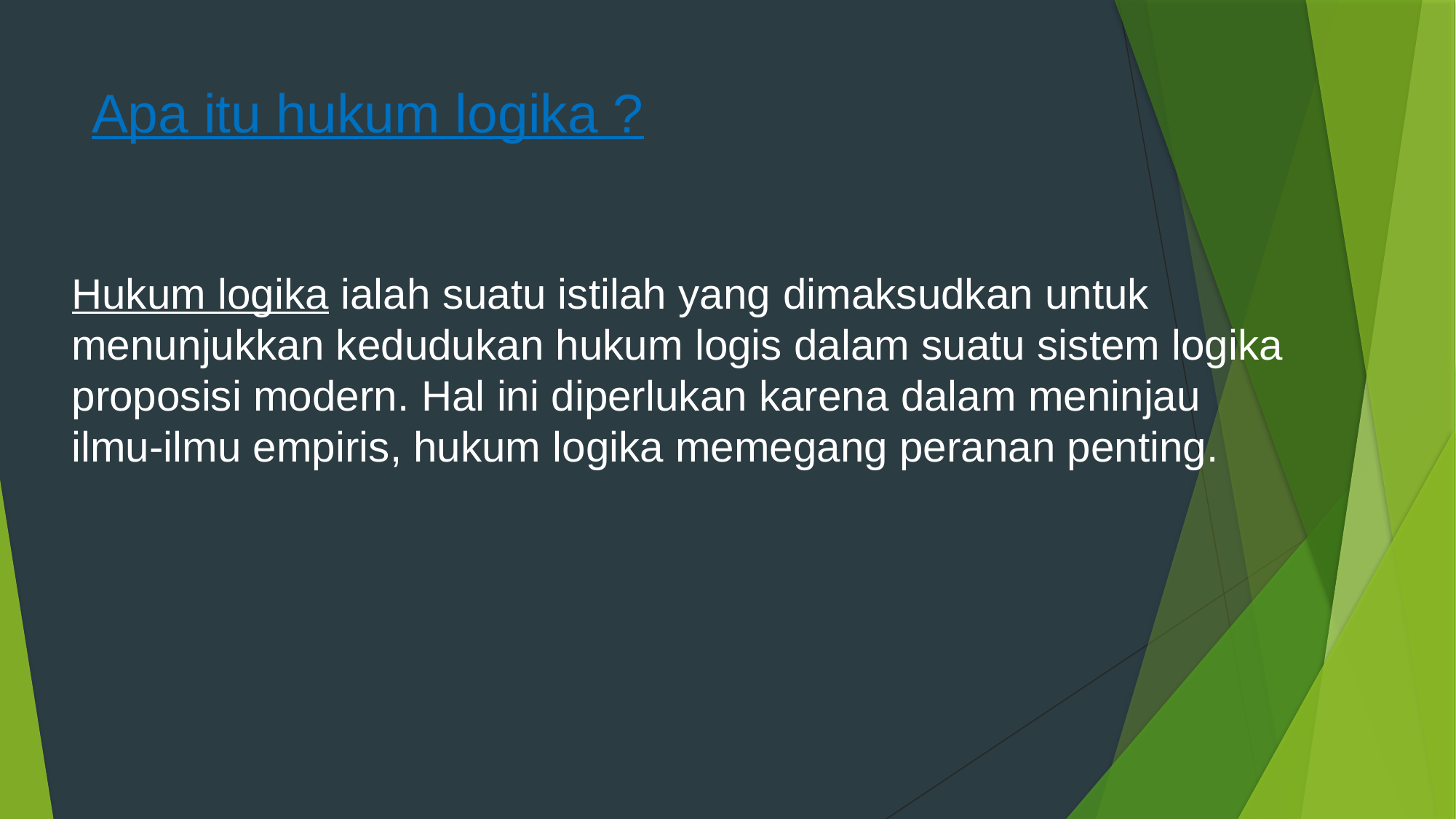

# Apa itu hukum logika ?
Hukum logika ialah suatu istilah yang dimaksudkan untuk menunjukkan kedudukan hukum logis dalam suatu sistem logika proposisi modern. Hal ini diperlukan karena dalam meninjau ilmu-ilmu empiris, hukum logika memegang peranan penting.